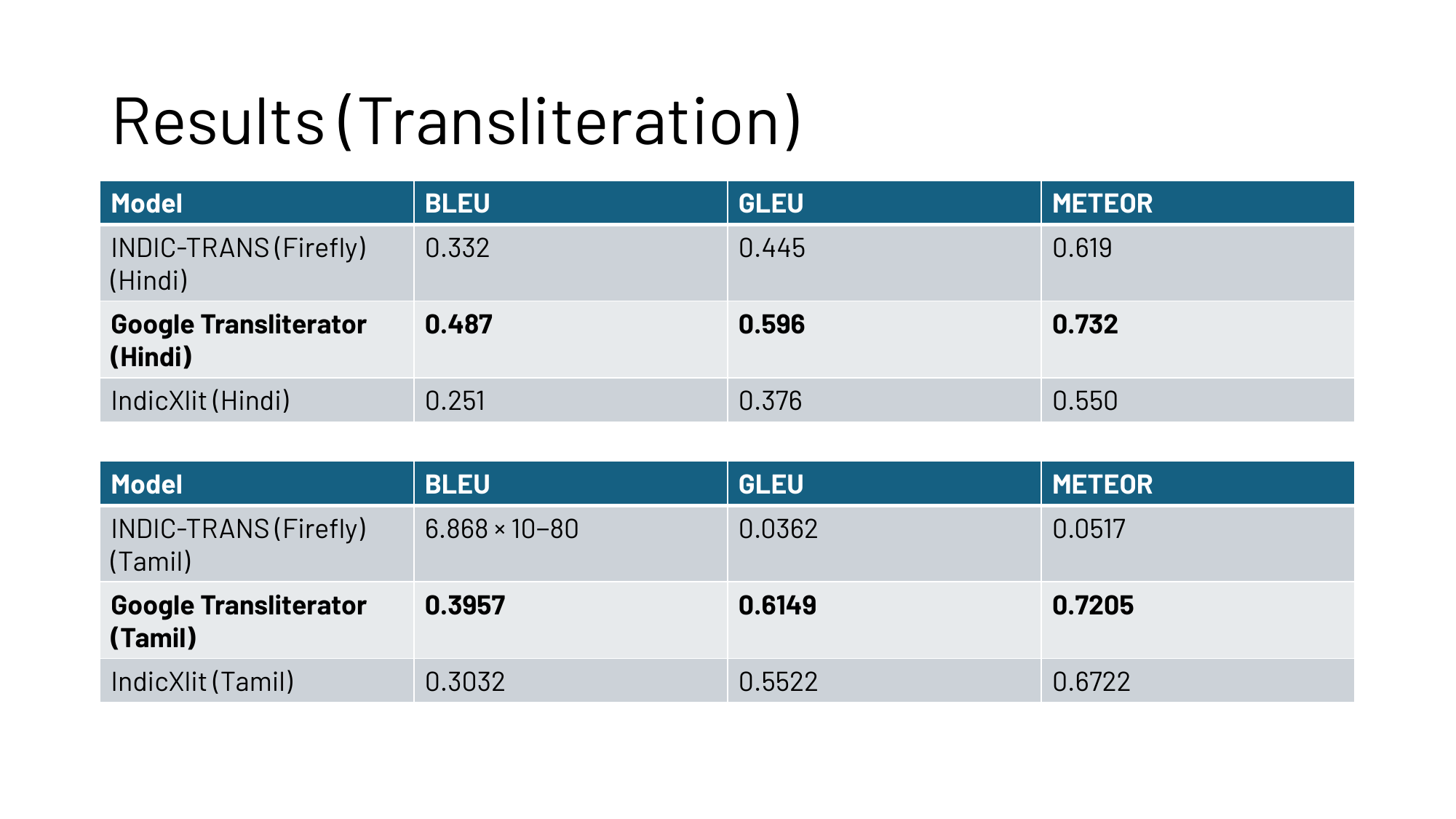

# Results (Transliteration)
| Model | BLEU | GLEU | METEOR |
| --- | --- | --- | --- |
| INDIC-TRANS (Firefly) (Hindi) | 0.332 | 0.445 | 0.619 |
| Google Transliterator (Hindi) | 0.487 | 0.596 | 0.732 |
| IndicXlit (Hindi) | 0.251 | 0.376 | 0.550 |
| Model | BLEU | GLEU | METEOR |
| --- | --- | --- | --- |
| INDIC-TRANS (Firefly) (Tamil) | 6.868 × 10−80 | 0.0362 | 0.0517 |
| Google Transliterator (Tamil) | 0.3957 | 0.6149 | 0.7205 |
| IndicXlit (Tamil) | 0.3032 | 0.5522 | 0.6722 |